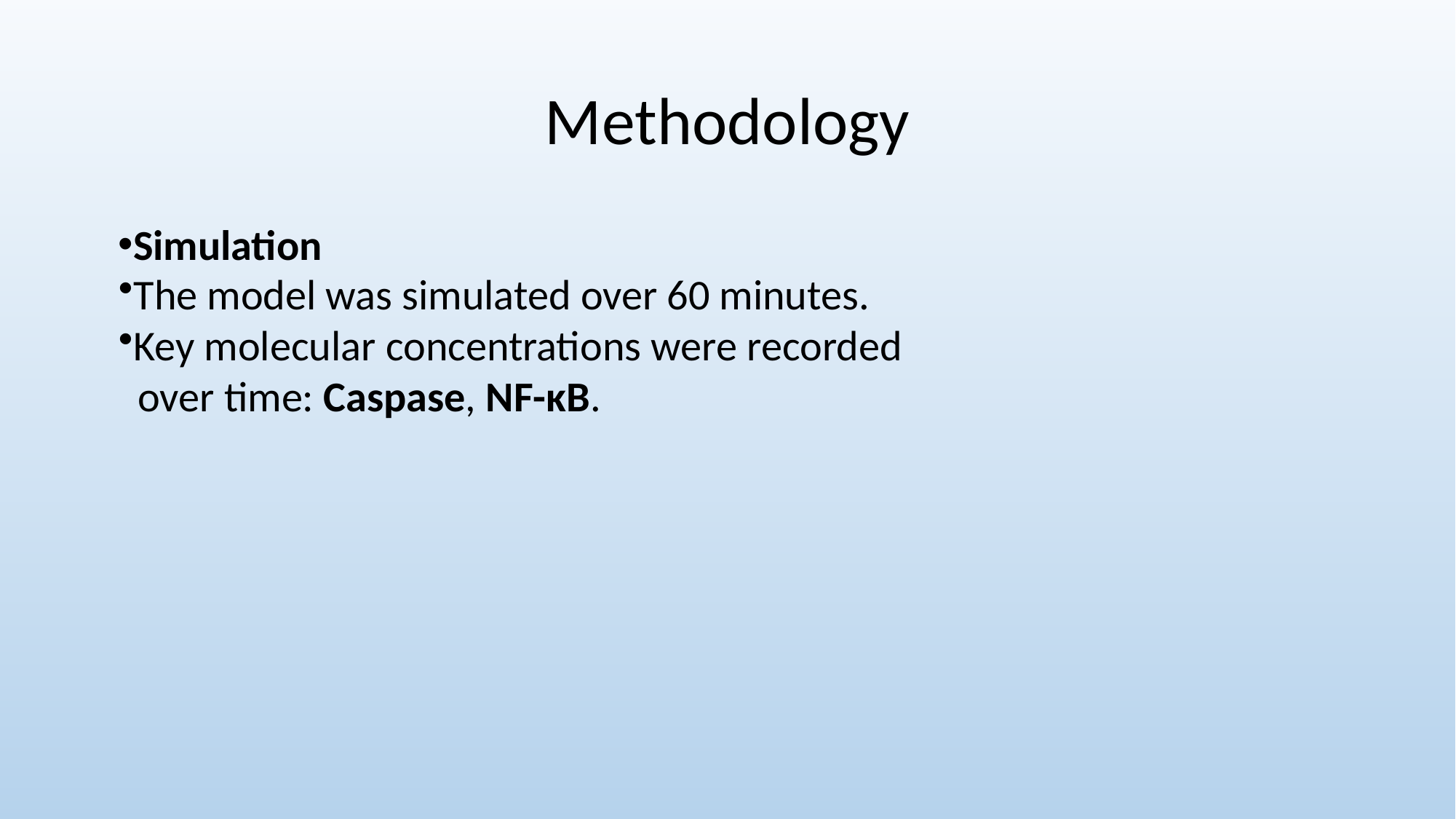

# Methodology
Simulation
The model was simulated over 60 minutes.
Key molecular concentrations were recorded
  over time: Caspase, NF-κB.